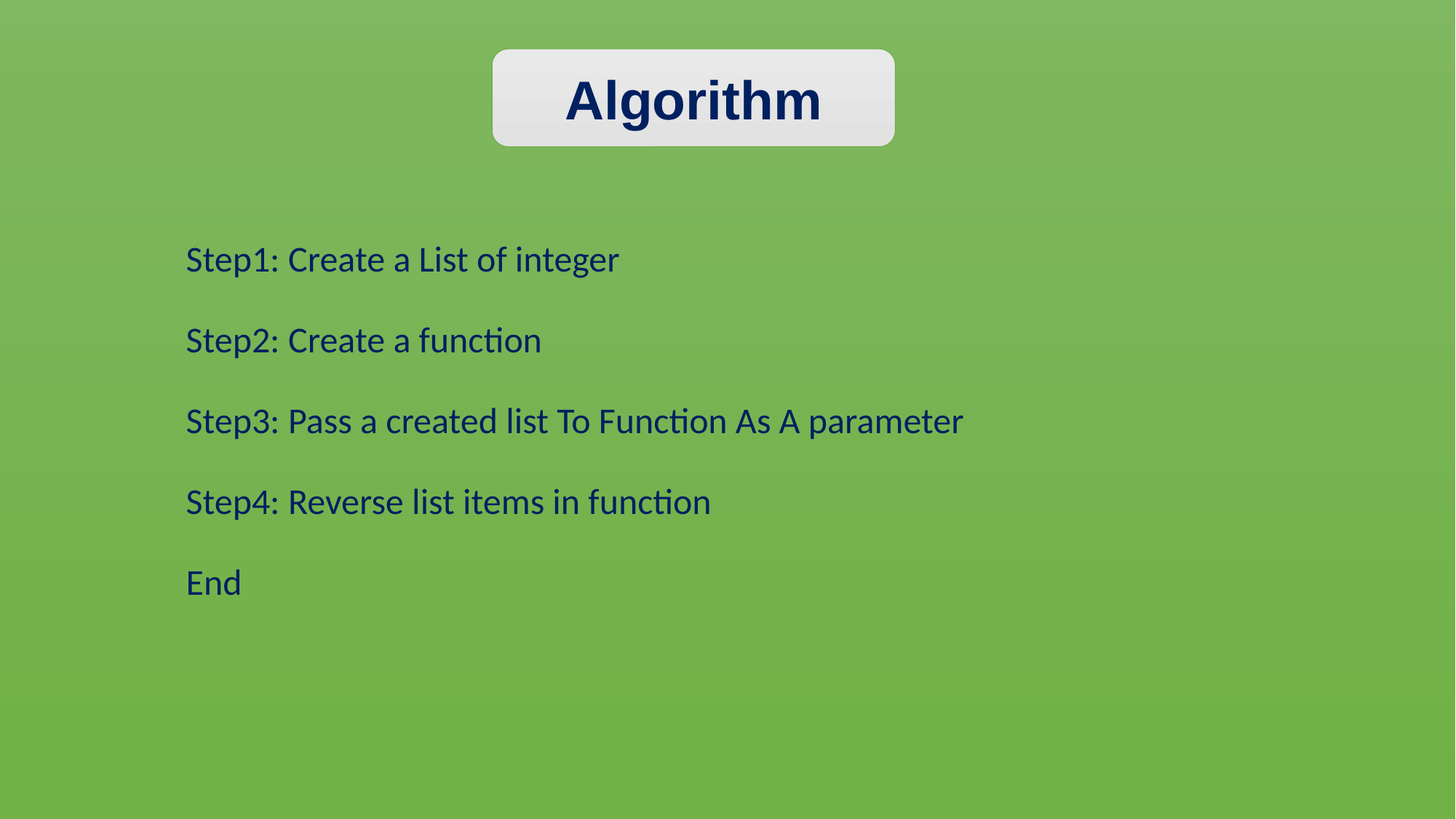

Algorithm
Step1: Create a List of integer
Step2: Create a function
Step3: Pass a created list To Function As A parameter
Step4: Reverse list items in function
End